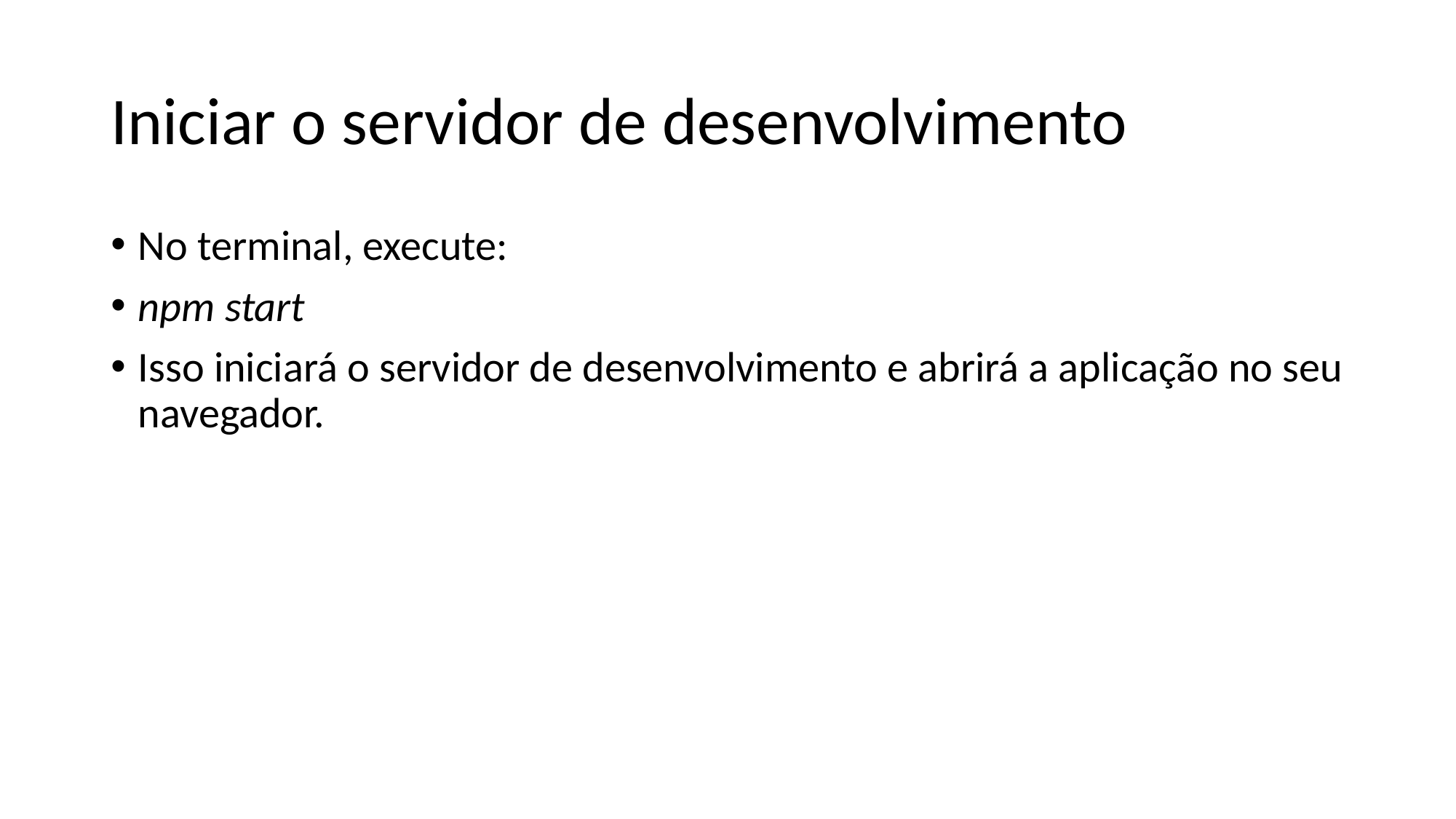

# Iniciar o servidor de desenvolvimento
No terminal, execute:
npm start
Isso iniciará o servidor de desenvolvimento e abrirá a aplicação no seu navegador.